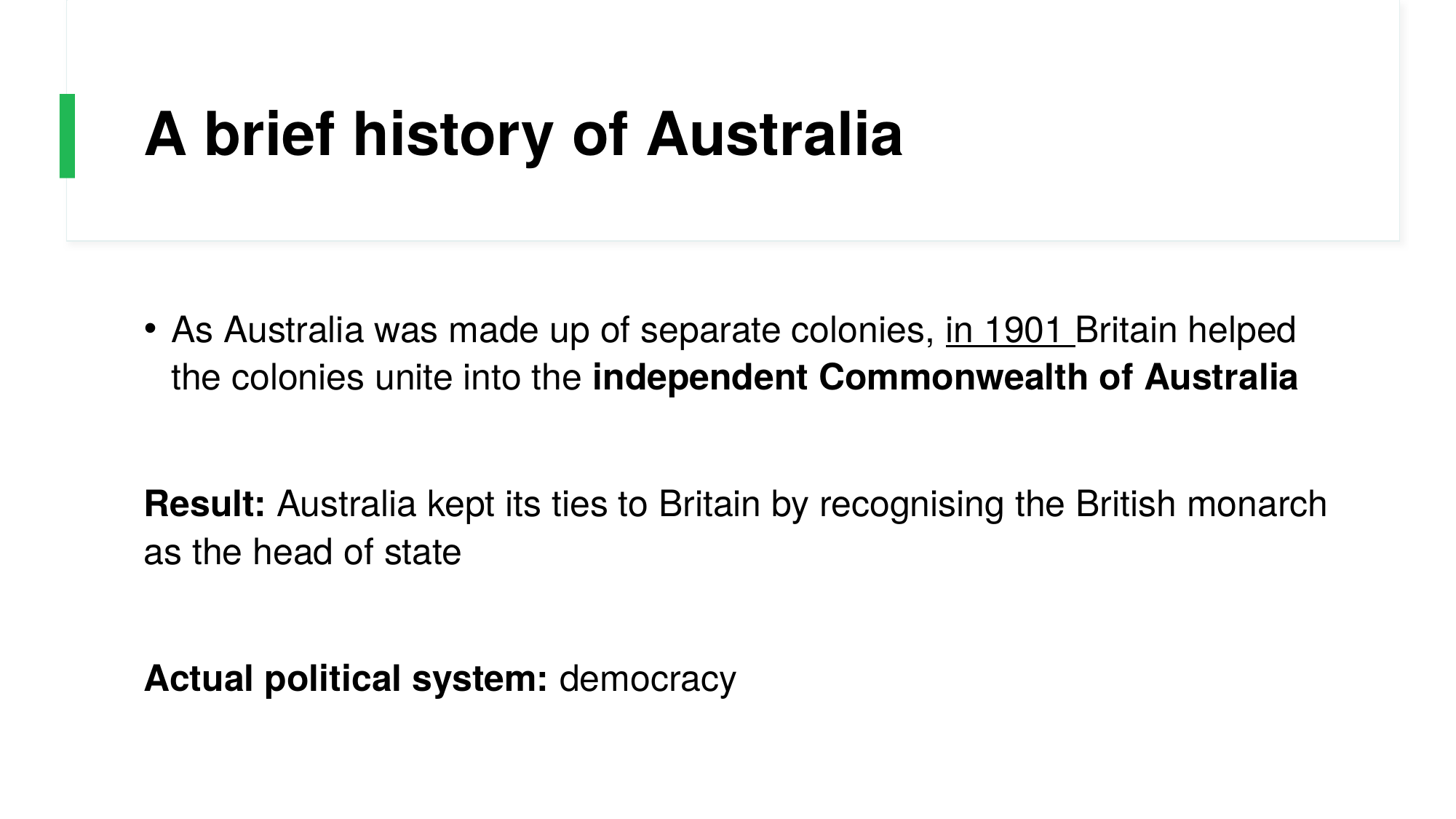

# A brief history of Australia
As Australia was made up of separate colonies, in 1901 Britain helped the colonies unite into the independent Commonwealth of Australia

Result: Australia kept its ties to Britain by recognising the British monarch as the head of state

Actual political system: democracy